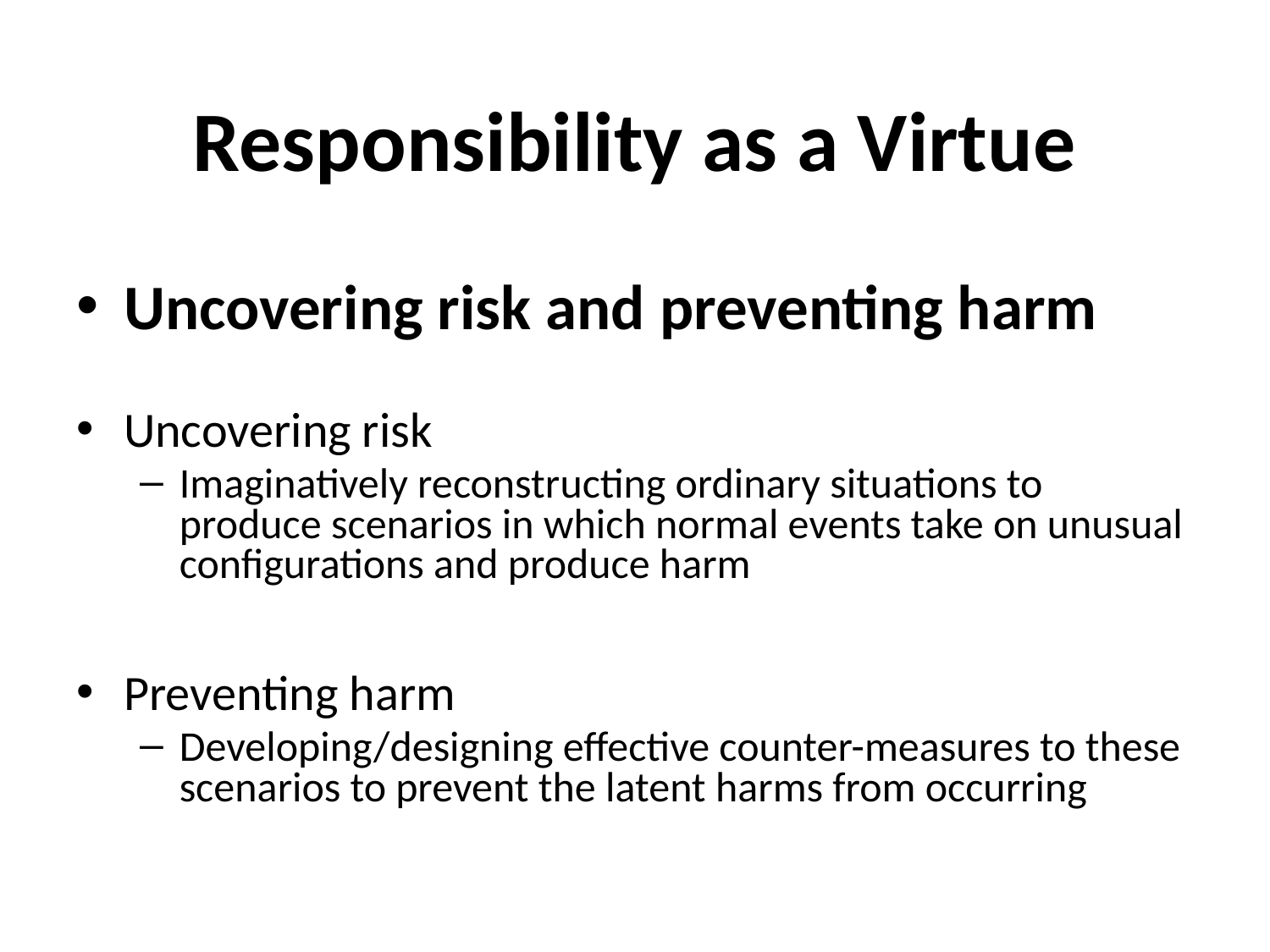

# Responsibility as a Virtue
Uncovering risk and preventing harm

Uncovering risk
Imaginatively reconstructing ordinary situations to produce scenarios in which normal events take on unusual configurations and produce harm

Preventing harm
Developing/designing effective counter-measures to these scenarios to prevent the latent harms from occurring